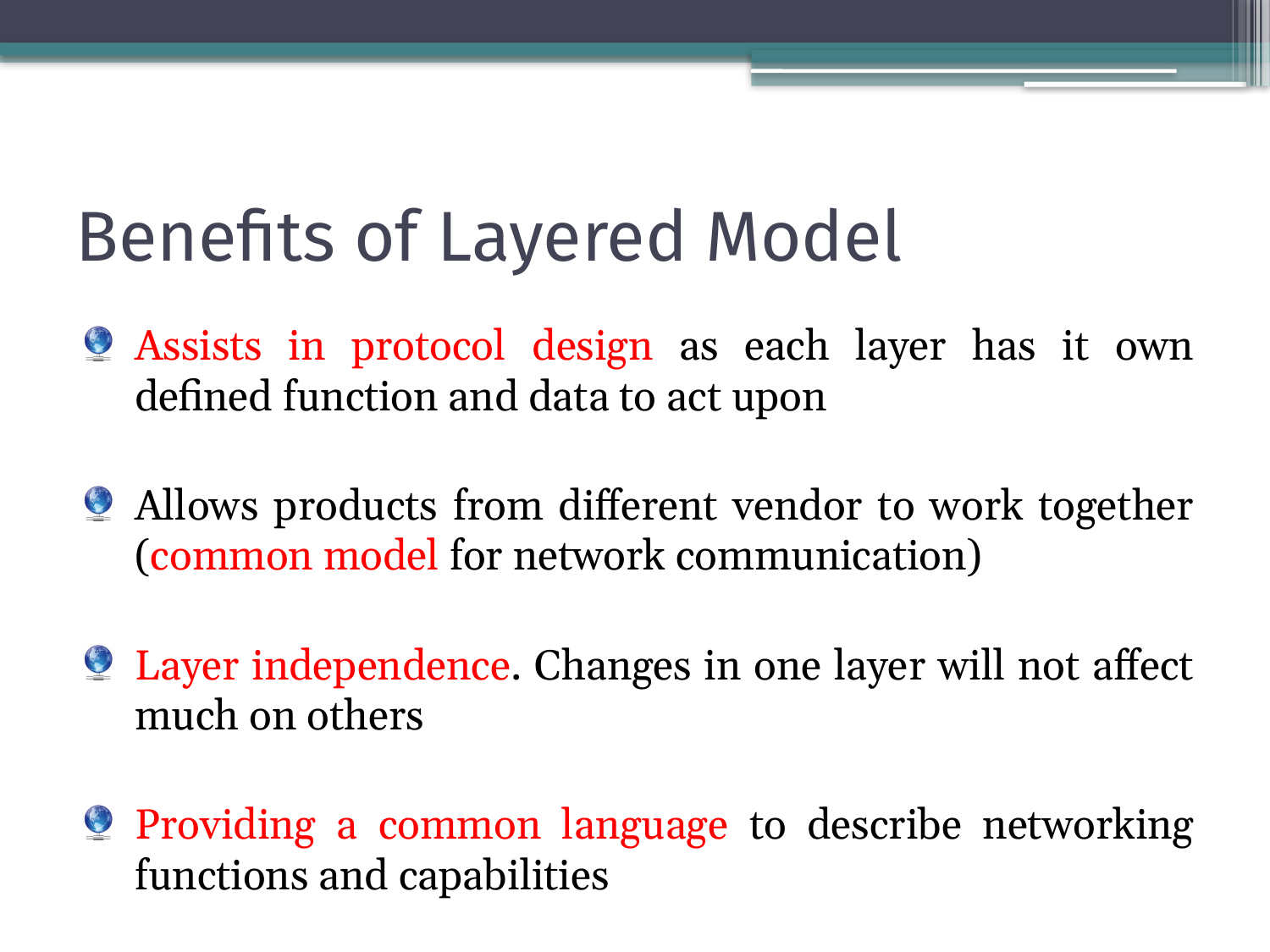

# Benefits of Layered Model
Assists in protocol design as each layer has it own defined function and data to act upon

Allows products from different vendor to work together (common model for network communication)

Layer independence. Changes in one layer will not affect much on others

Providing a common language to describe networking functions and capabilities